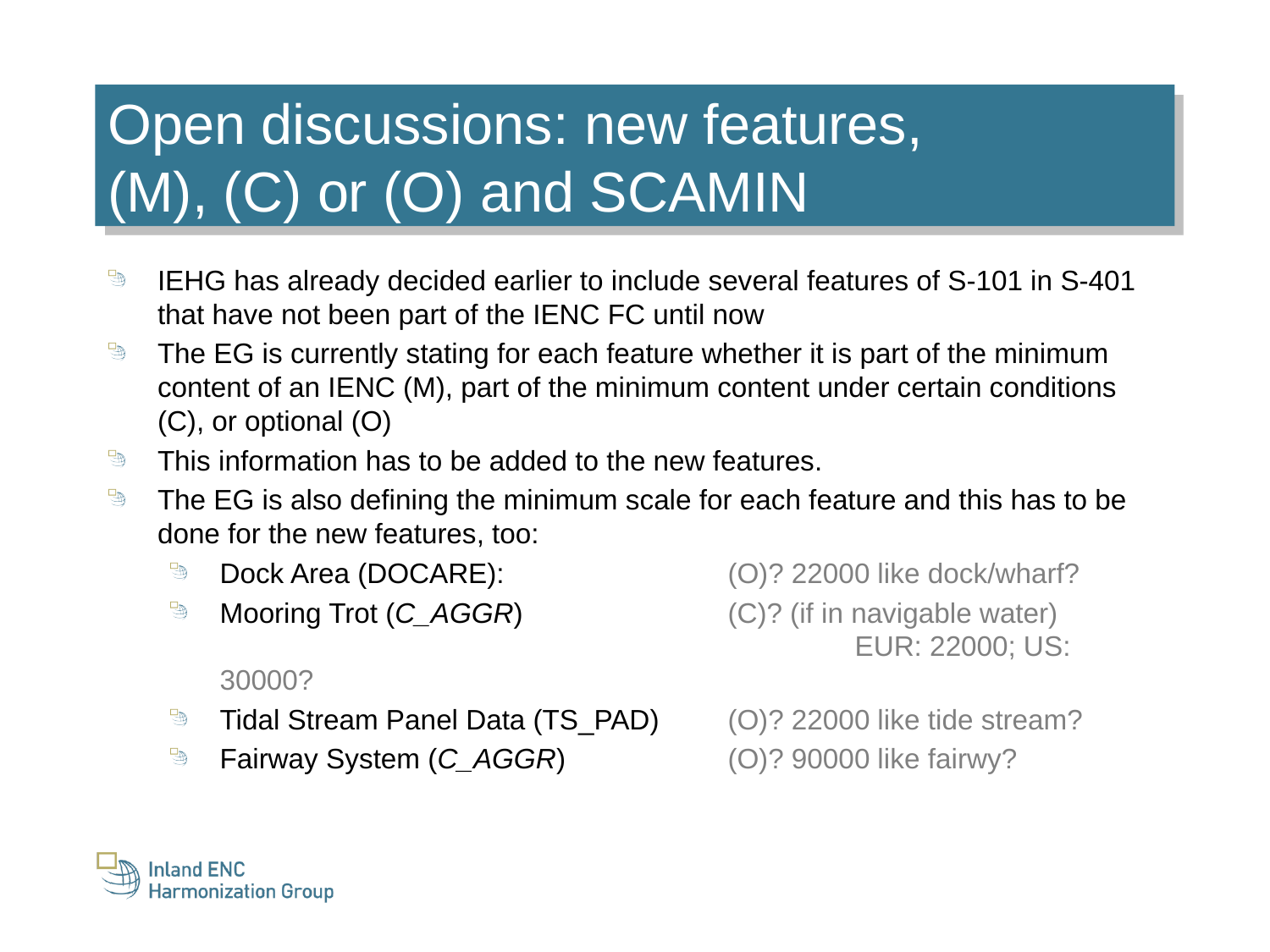

Open discussions: new features,
(M), (C) or (O) and SCAMIN
IEHG has already decided earlier to include several features of S-101 in S-401 that have not been part of the IENC FC until now
The EG is currently stating for each feature whether it is part of the minimum content of an IENC (M), part of the minimum content under certain conditions (C), or optional (O)
This information has to be added to the new features.
The EG is also defining the minimum scale for each feature and this has to be done for the new features, too:
Dock Area (DOCARE): 		(O)? 22000 like dock/wharf?
Mooring Trot (C_AGGR)		(C)? (if in navigable water)
					EUR: 22000; US: 30000?
Tidal Stream Panel Data (TS_PAD)	(O)? 22000 like tide stream?
Fairway System (C_AGGR)		(O)? 90000 like fairwy?